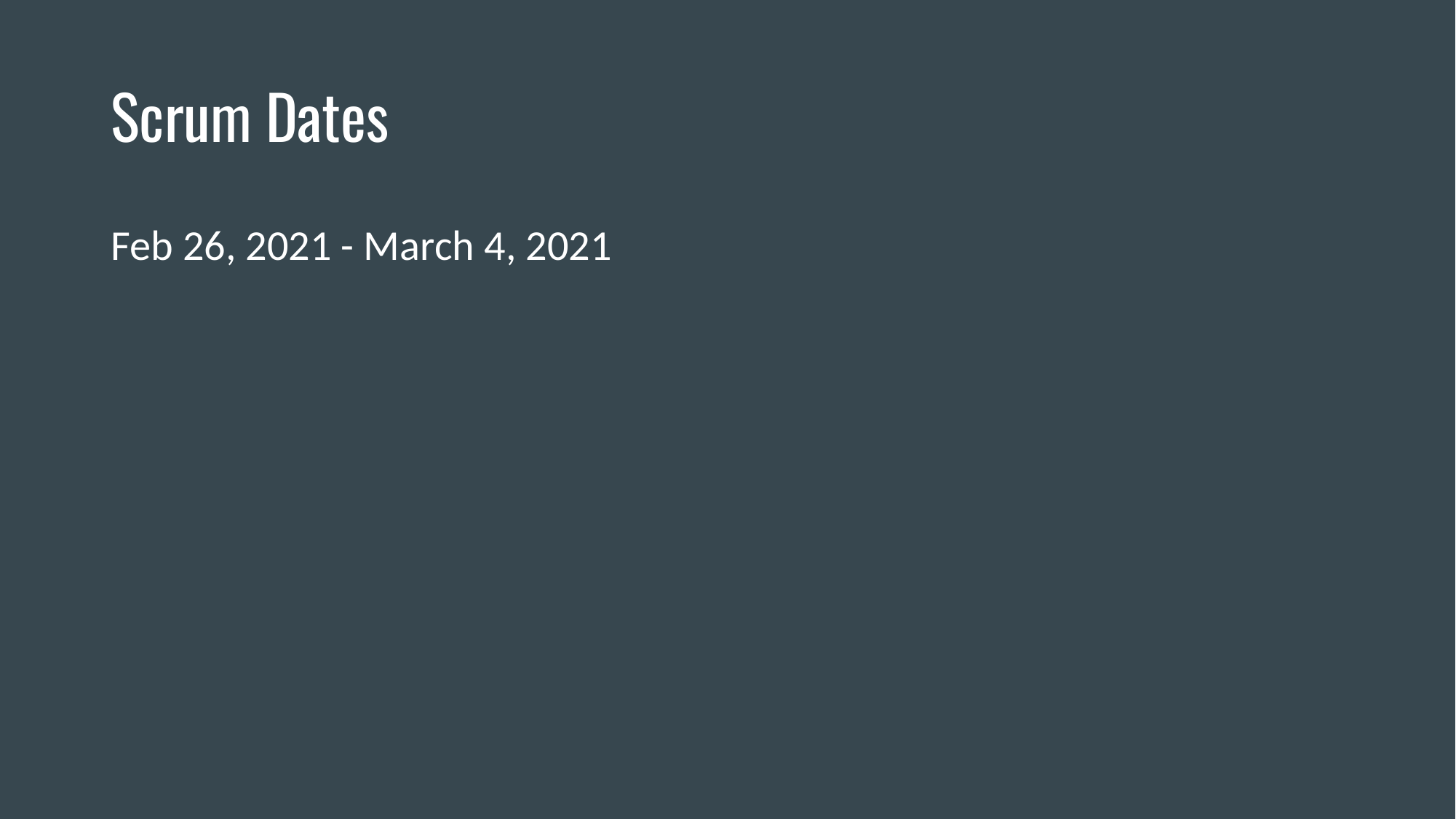

# Scrum Dates
Feb 26, 2021 - March 4, 2021